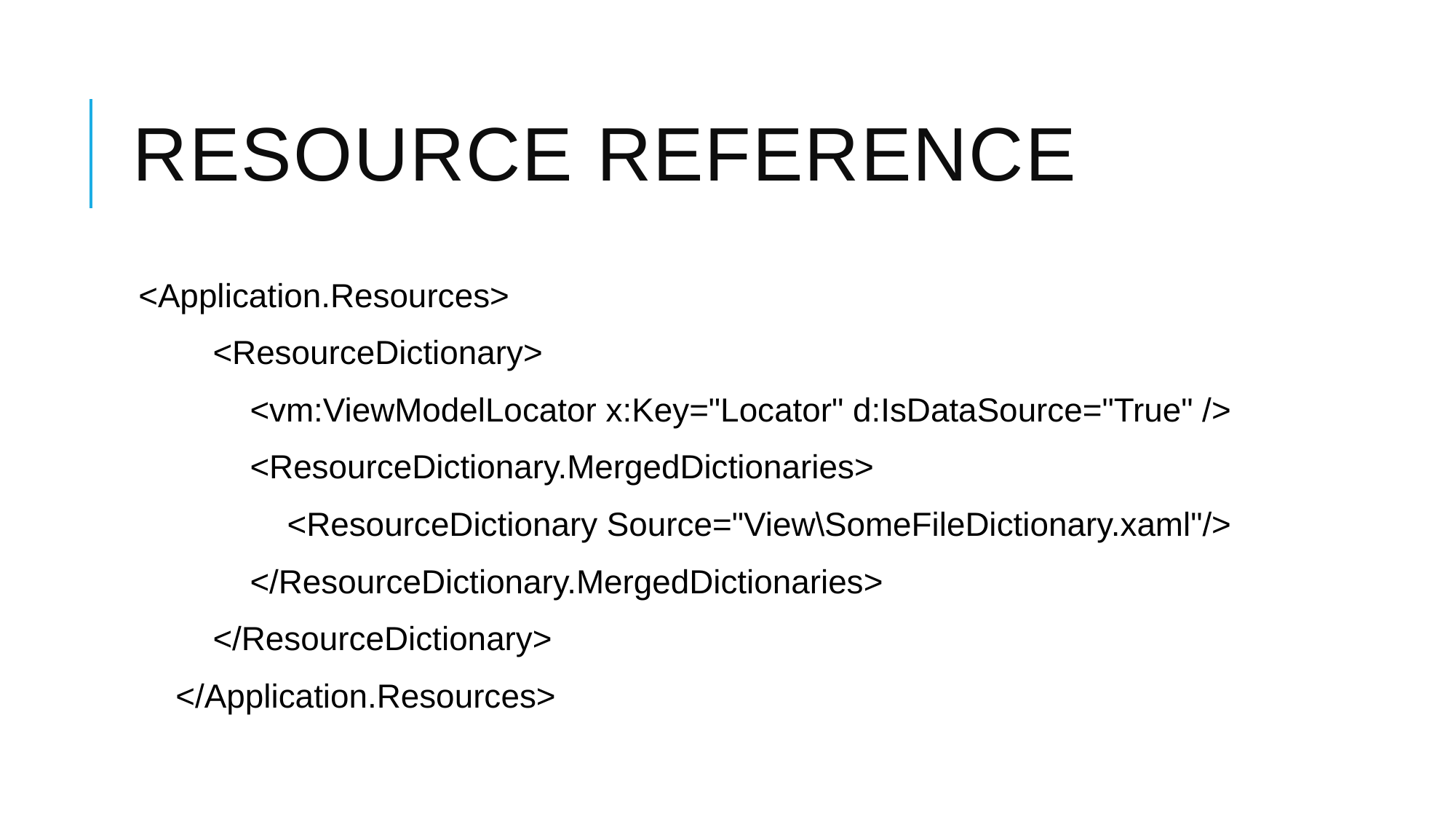

# Resource Reference
<Application.Resources>
        <ResourceDictionary>
            <vm:ViewModelLocator x:Key="Locator" d:IsDataSource="True" />
            <ResourceDictionary.MergedDictionaries>
                <ResourceDictionary Source="View\SomeFileDictionary.xaml"/>
            </ResourceDictionary.MergedDictionaries>
        </ResourceDictionary>
    </Application.Resources>